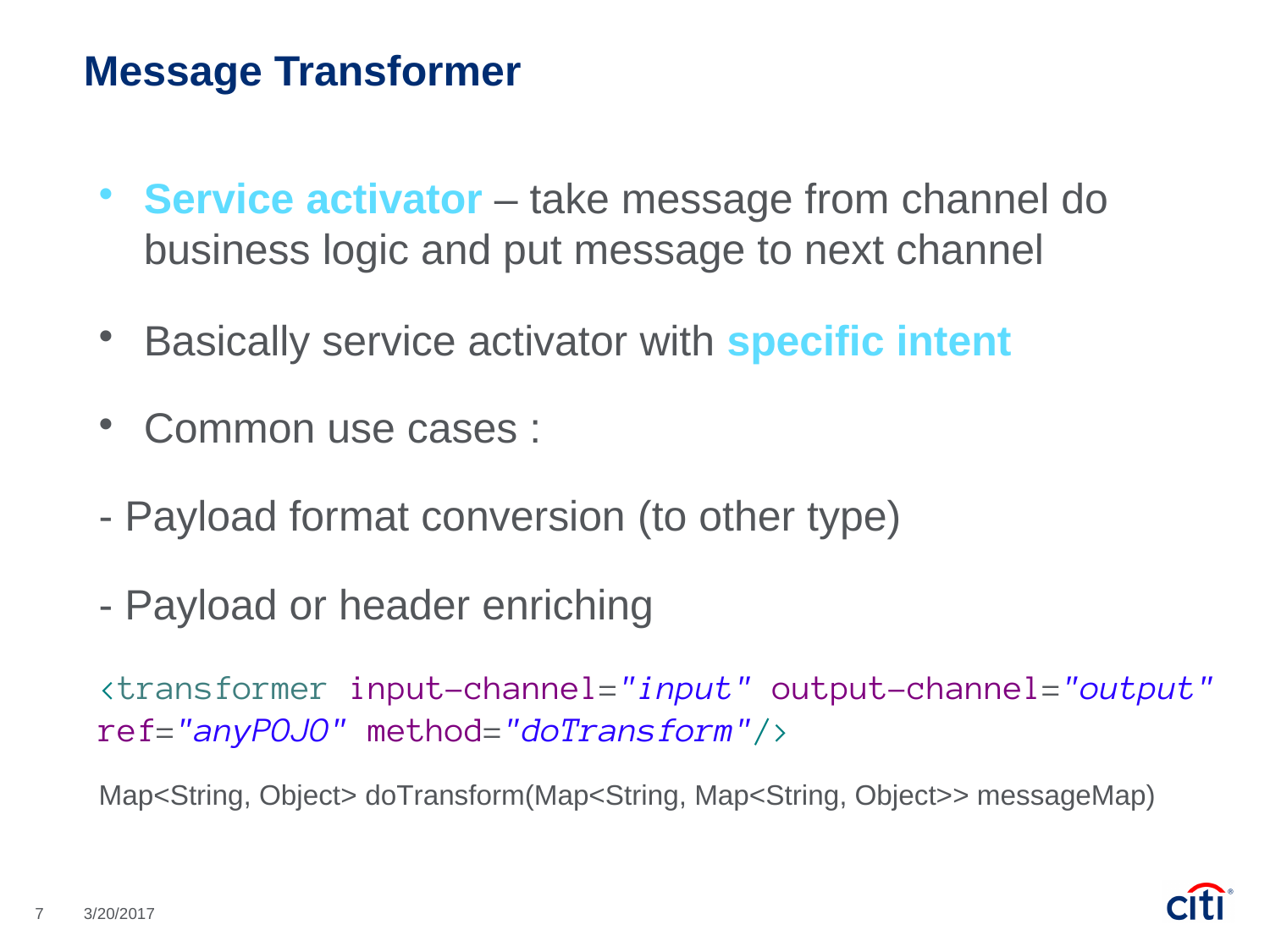

Message Transformer
Service activator – take message from channel do business logic and put message to next channel
Basically service activator with specific intent
Common use cases :
- Payload format conversion (to other type)
- Payload or header enriching
<transformer input-channel="input" output-channel="output" ref="anyPOJO" method="doTransform"/>
Map<String, Object> doTransform(Map<String, Map<String, Object>> messageMap)
7
3/20/2017